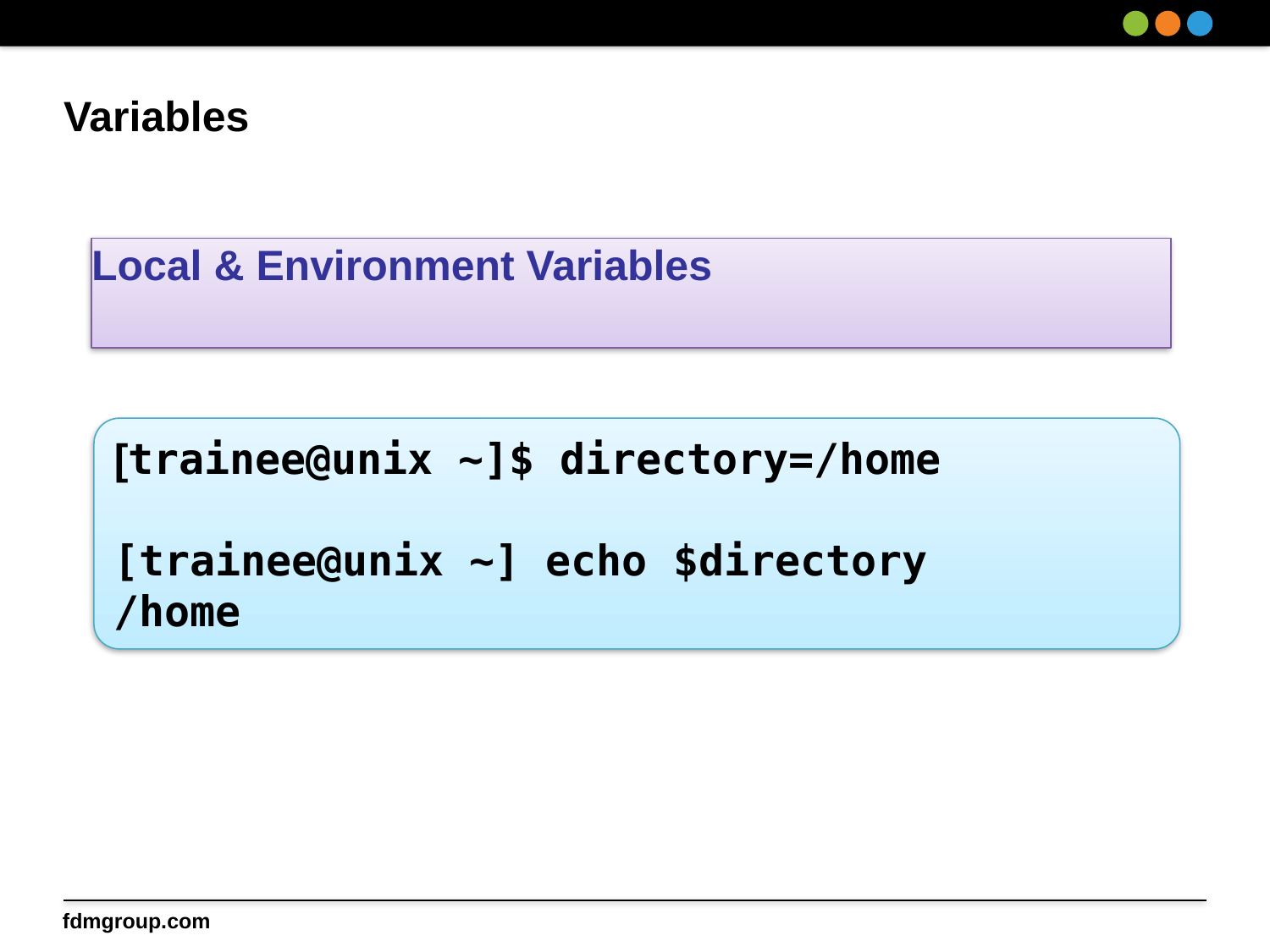

# Variables
Local & Environment Variables

[trainee@unix ~]$ directory=/home

[trainee@unix ~] echo $directory
/home